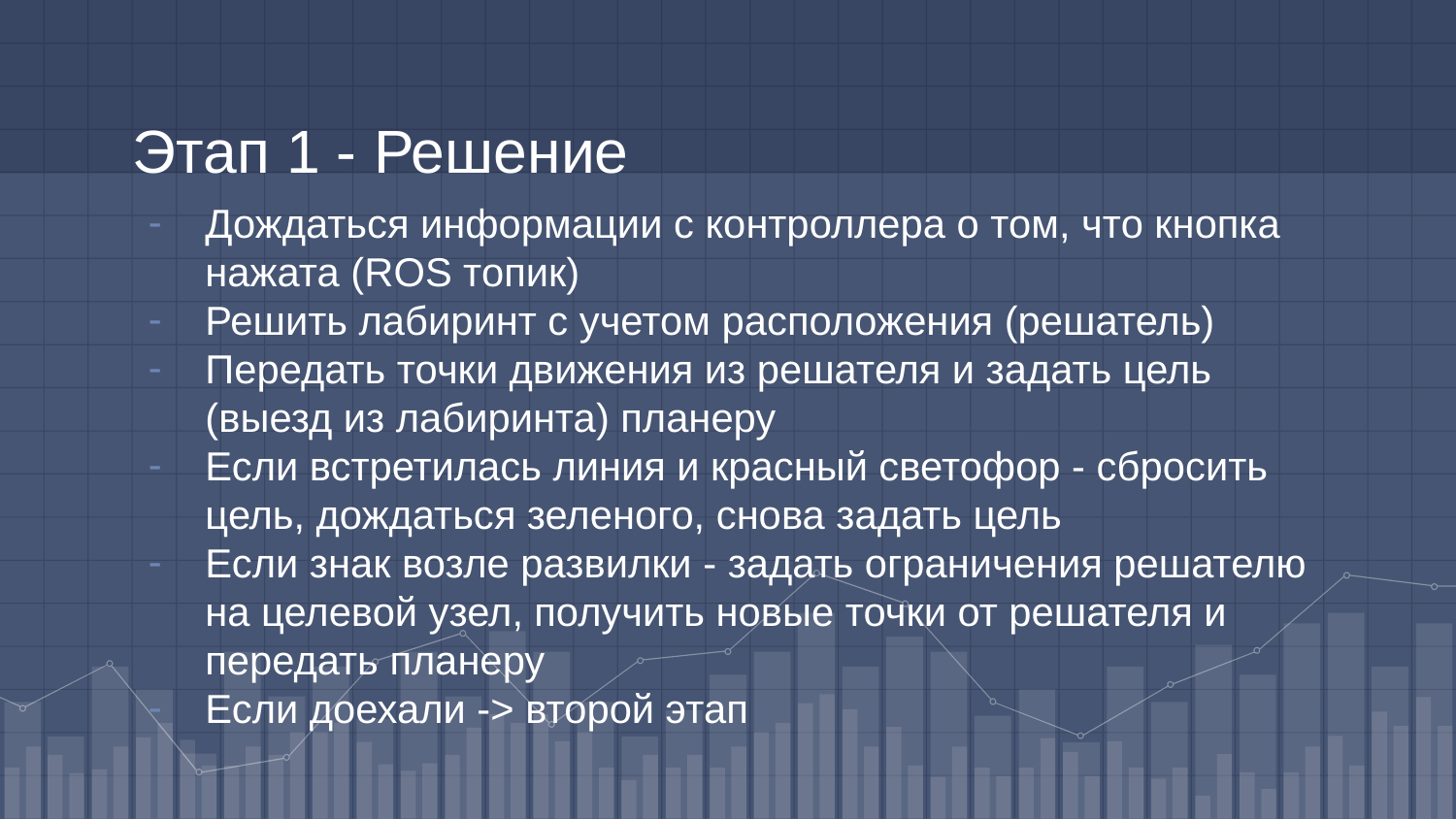

# Этап 1 - Решение
Дождаться информации с контроллера о том, что кнопка нажата (ROS топик)
Решить лабиринт с учетом расположения (решатель)
Передать точки движения из решателя и задать цель (выезд из лабиринта) планеру
Если встретилась линия и красный светофор - сбросить цель, дождаться зеленого, снова задать цель
Если знак возле развилки - задать ограничения решателю на целевой узел, получить новые точки от решателя и передать планеру
Если доехали -> второй этап